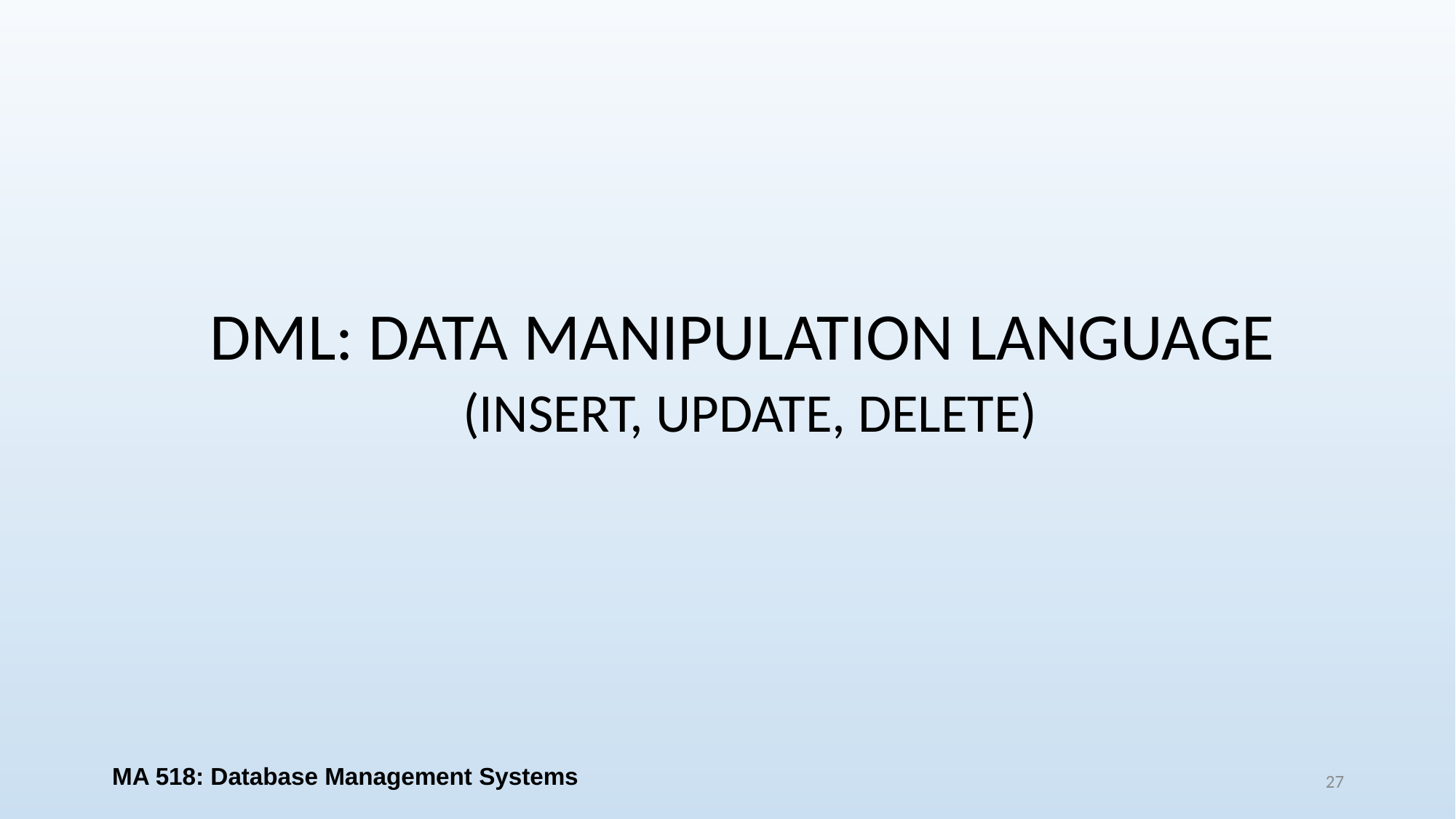

# DML: DATA MANIPULATION LANGUAGE (INSERT, UPDATE, DELETE)
MA 518: Database Management Systems
27